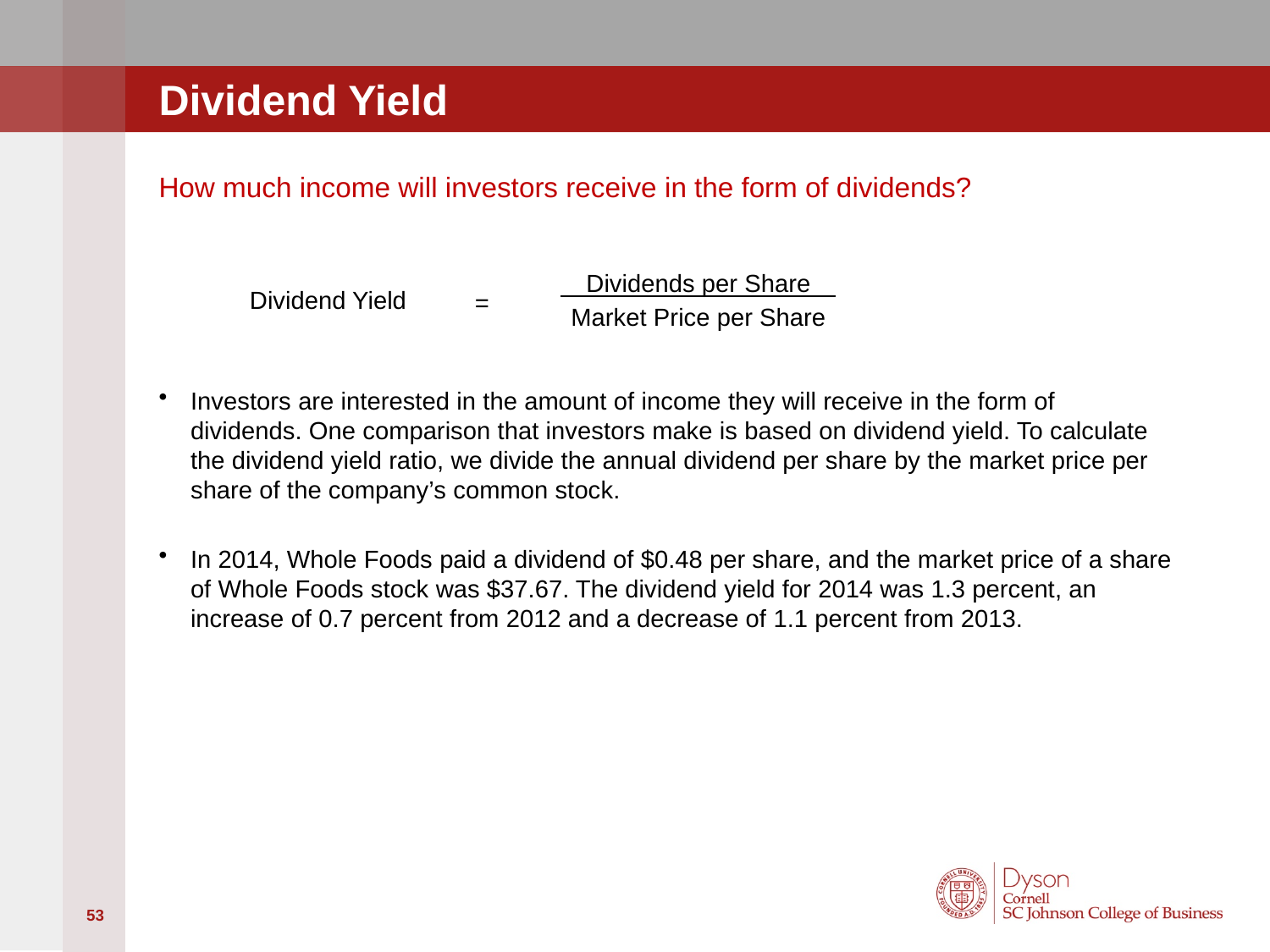

# Dividend Yield
How much income will investors receive in the form of dividends?

Investors are interested in the amount of income they will receive in the form of dividends. One comparison that investors make is based on dividend yield. To calculate the dividend yield ratio, we divide the annual dividend per share by the market price per share of the company’s common stock.

In 2014, Whole Foods paid a dividend of $0.48 per share, and the market price of a share of Whole Foods stock was $37.67. The dividend yield for 2014 was 1.3 percent, an increase of 0.7 percent from 2012 and a decrease of 1.1 percent from 2013.
Dividends per Share
Market Price per Share
=
Dividend Yield
53